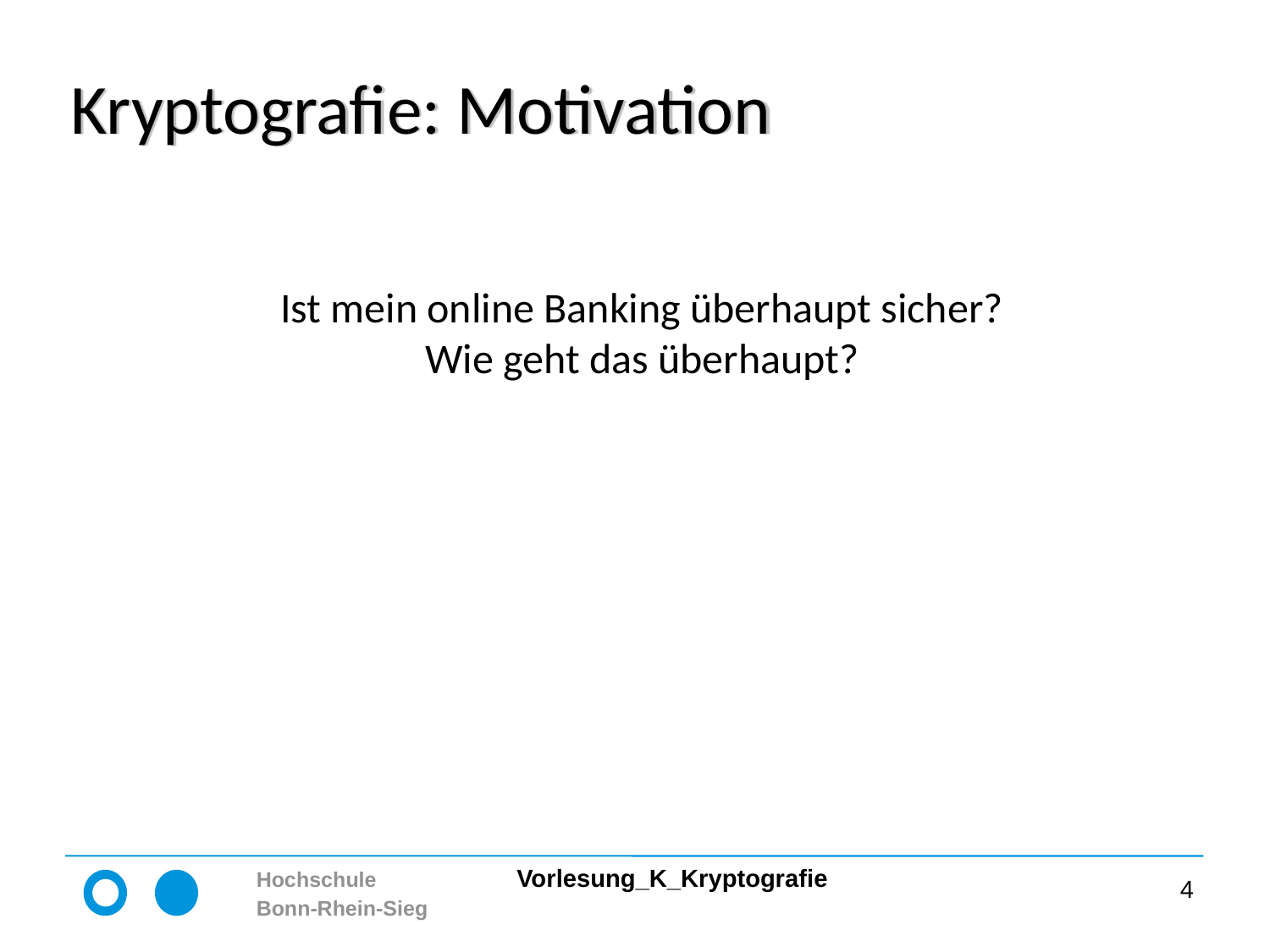

# Kryptografie: Motivation

 Ist mein online Banking überhaupt sicher?
Wie geht das überhaupt?
4